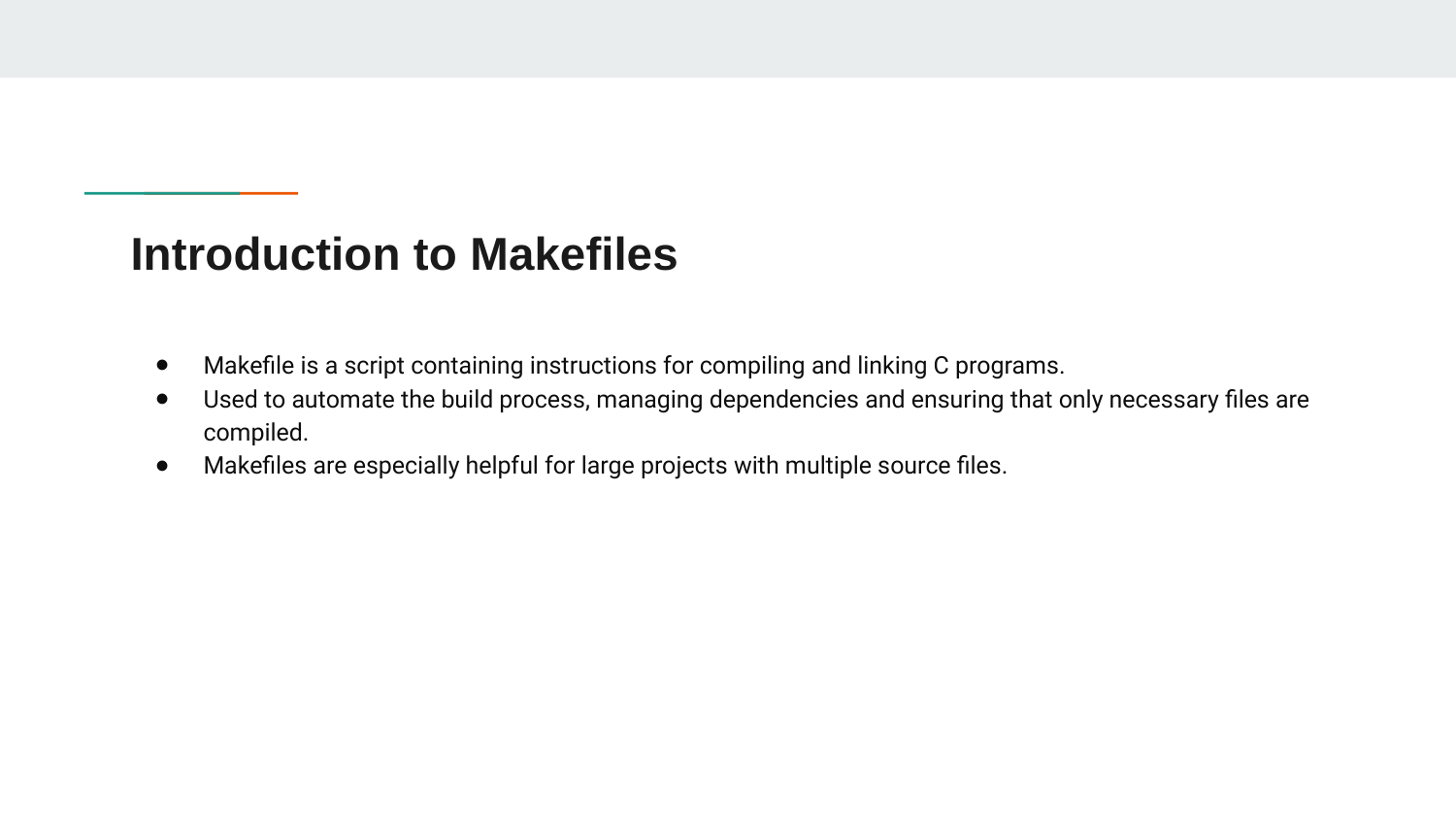

# Introduction to Makefiles
Makefile is a script containing instructions for compiling and linking C programs.
Used to automate the build process, managing dependencies and ensuring that only necessary files are compiled.
Makefiles are especially helpful for large projects with multiple source files.